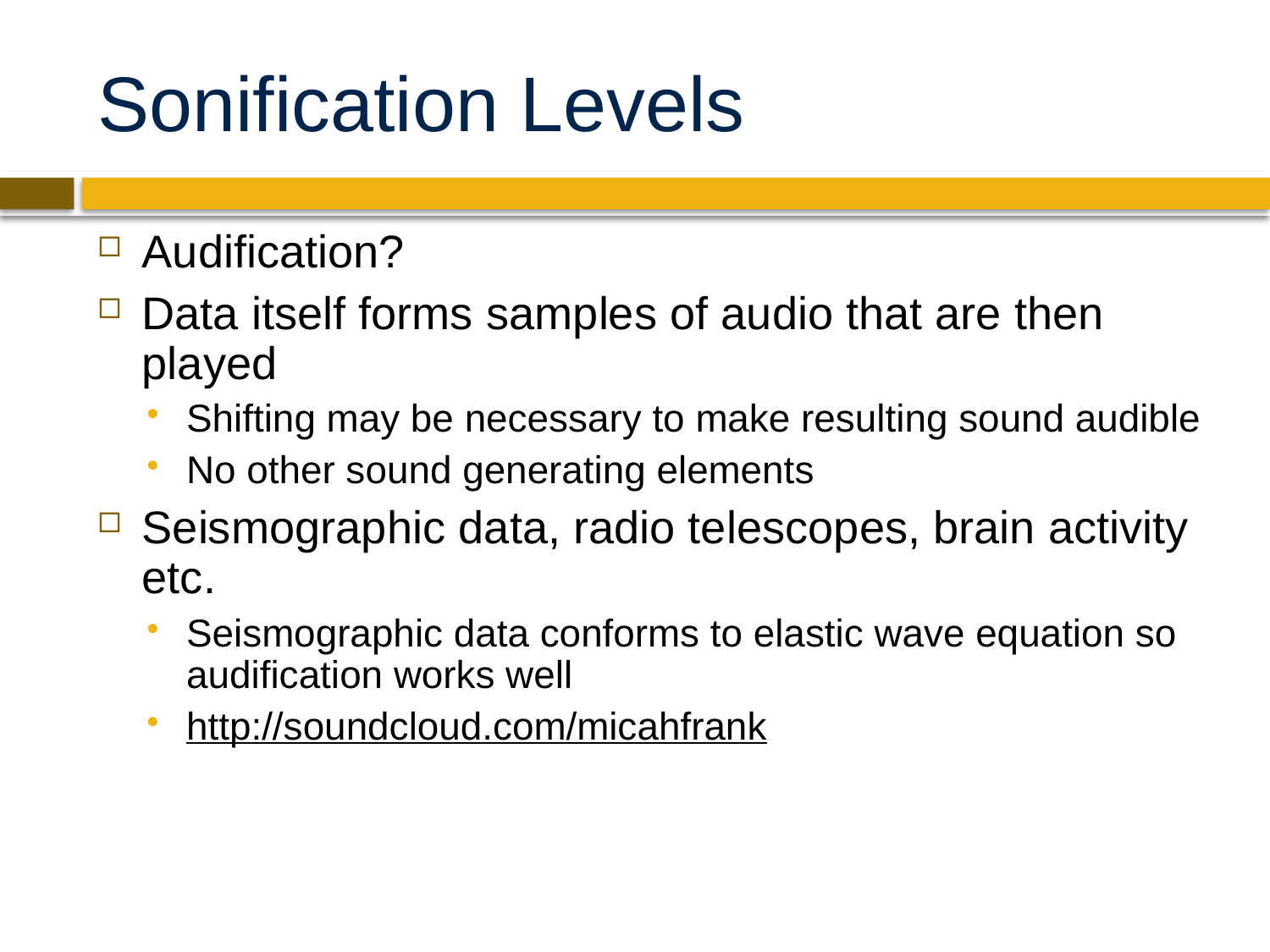

# Sonification Levels
Audification?
Data itself forms samples of audio that are then played
Shifting may be necessary to make resulting sound audible
No other sound generating elements
Seismographic data, radio telescopes, brain activity etc.
Seismographic data conforms to elastic wave equation so audification works well
http://soundcloud.com/micahfrank